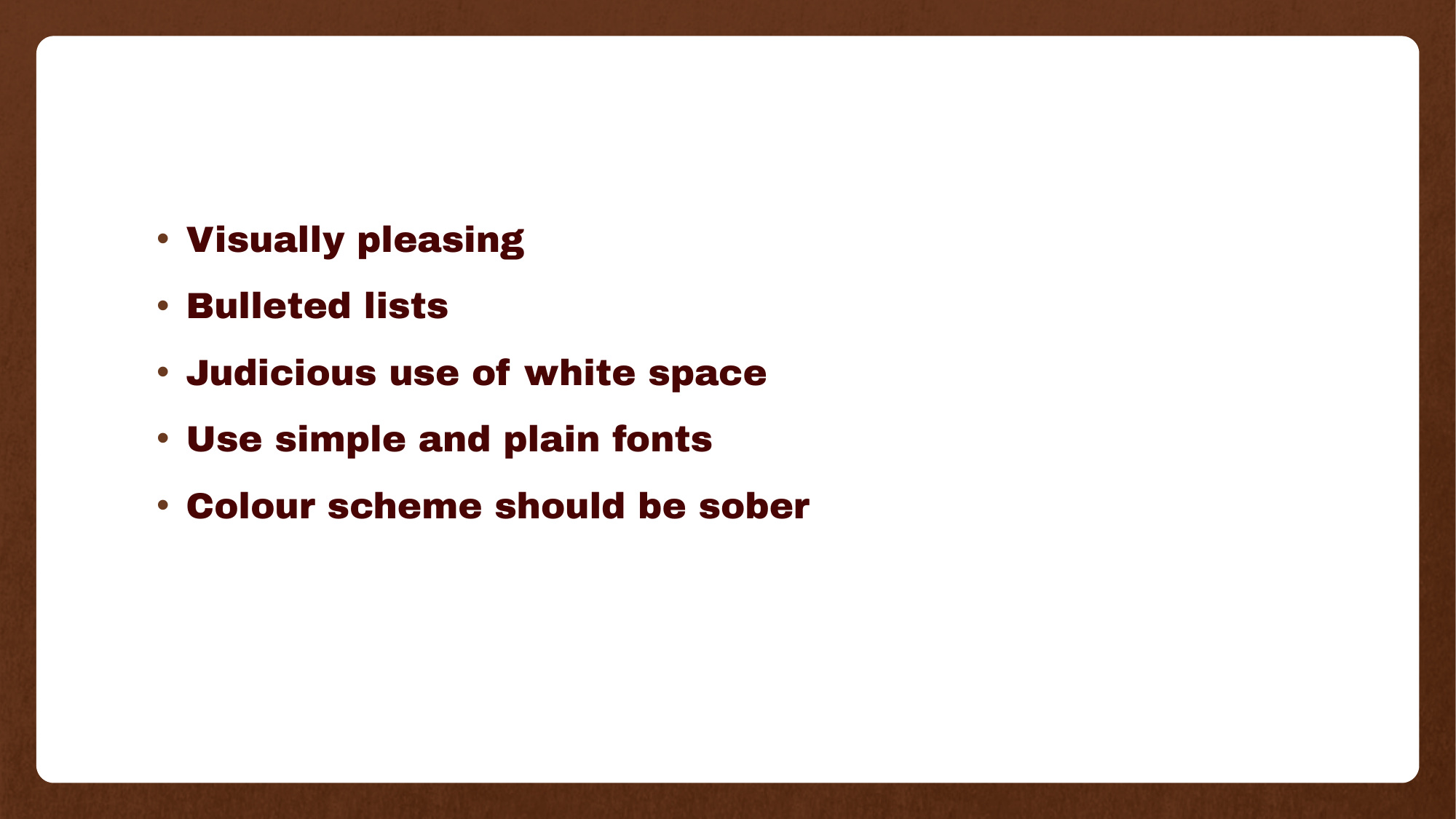

#
Visually pleasing
Bulleted lists
Judicious use of white space
Use simple and plain fonts
Colour scheme should be sober